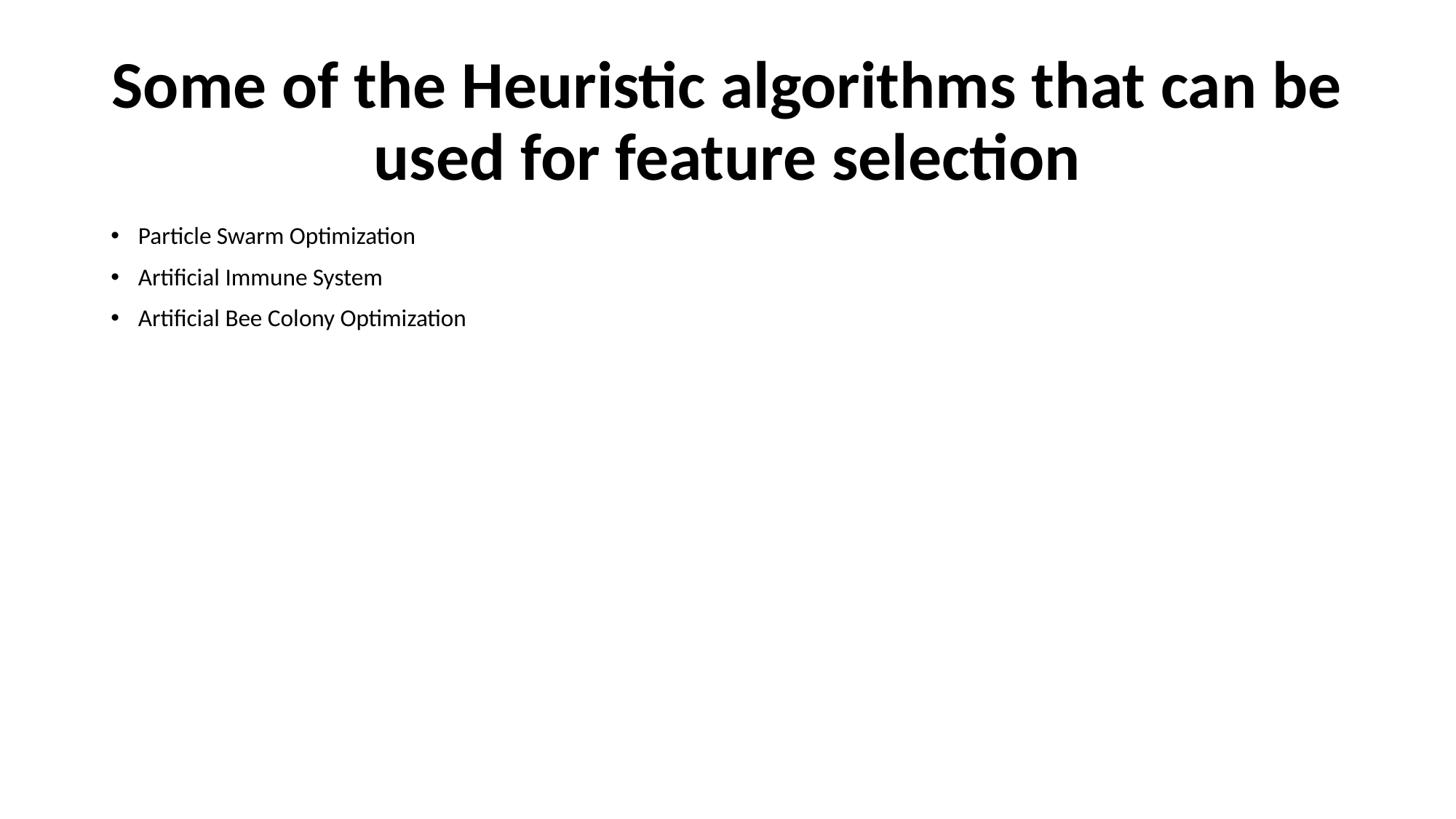

# Some of the Heuristic algorithms that can be used for feature selection
Particle Swarm Optimization
Artificial Immune System
Artificial Bee Colony Optimization